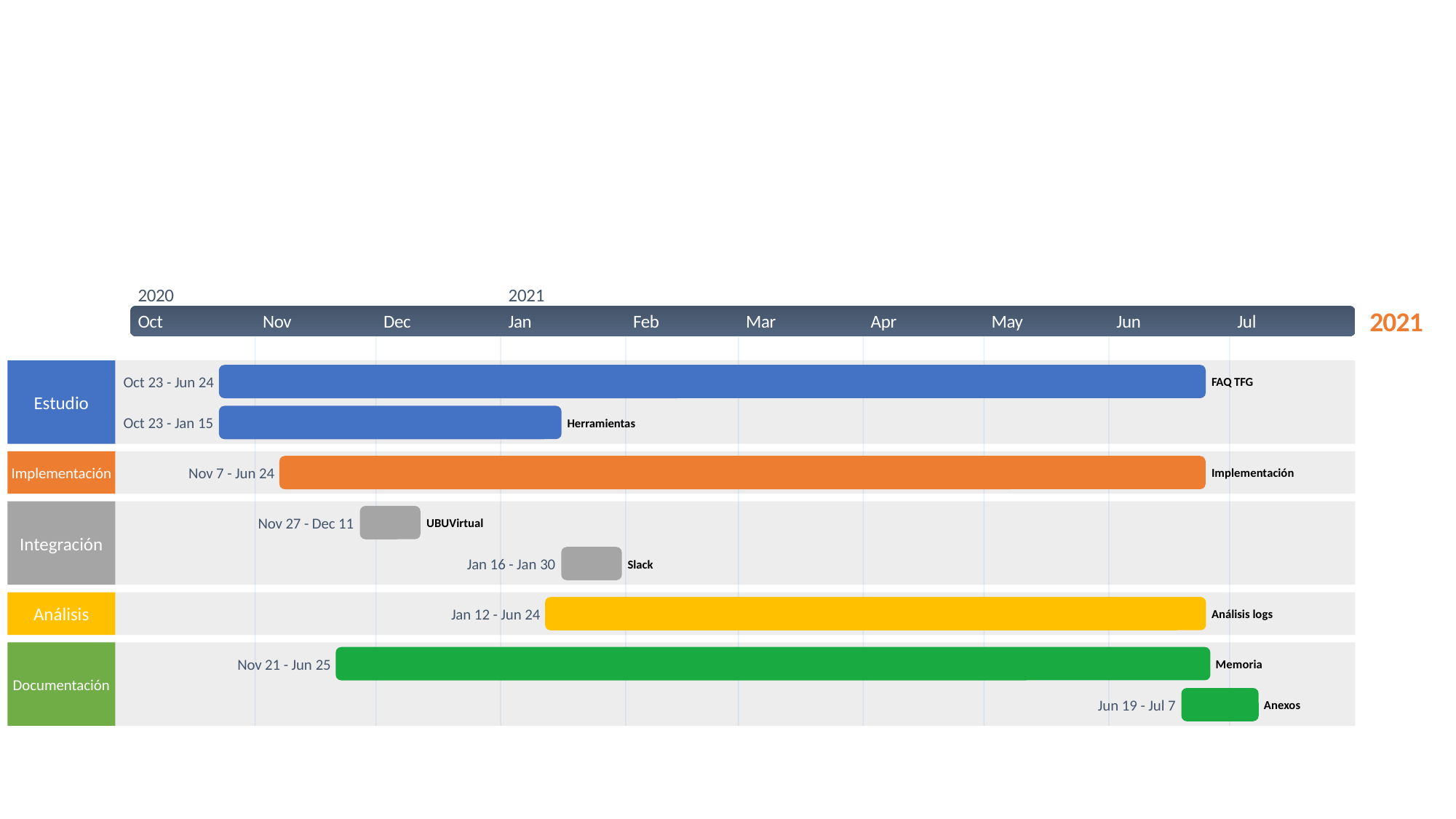

175 days
61 days
164 days
11 days
10 days
118 days
155 days
13 days
2020

2020
2021
2021

Oct
Nov
Dec
Jan
Feb
Mar
Apr
May
Jun
Jul

Today

Oct 23 - Jun 24
FAQ TFG
Estudio

Oct 23 - Jan 15
Herramientas

Implementación
Nov 7 - Jun 24
Implementación

Nov 27 - Dec 11
UBUVirtual
Integración

Jan 16 - Jan 30
Slack

Análisis
Jan 12 - Jun 24
Análisis logs

Nov 21 - Jun 25
Memoria
Documentación

Jun 19 - Jul 7
Anexos